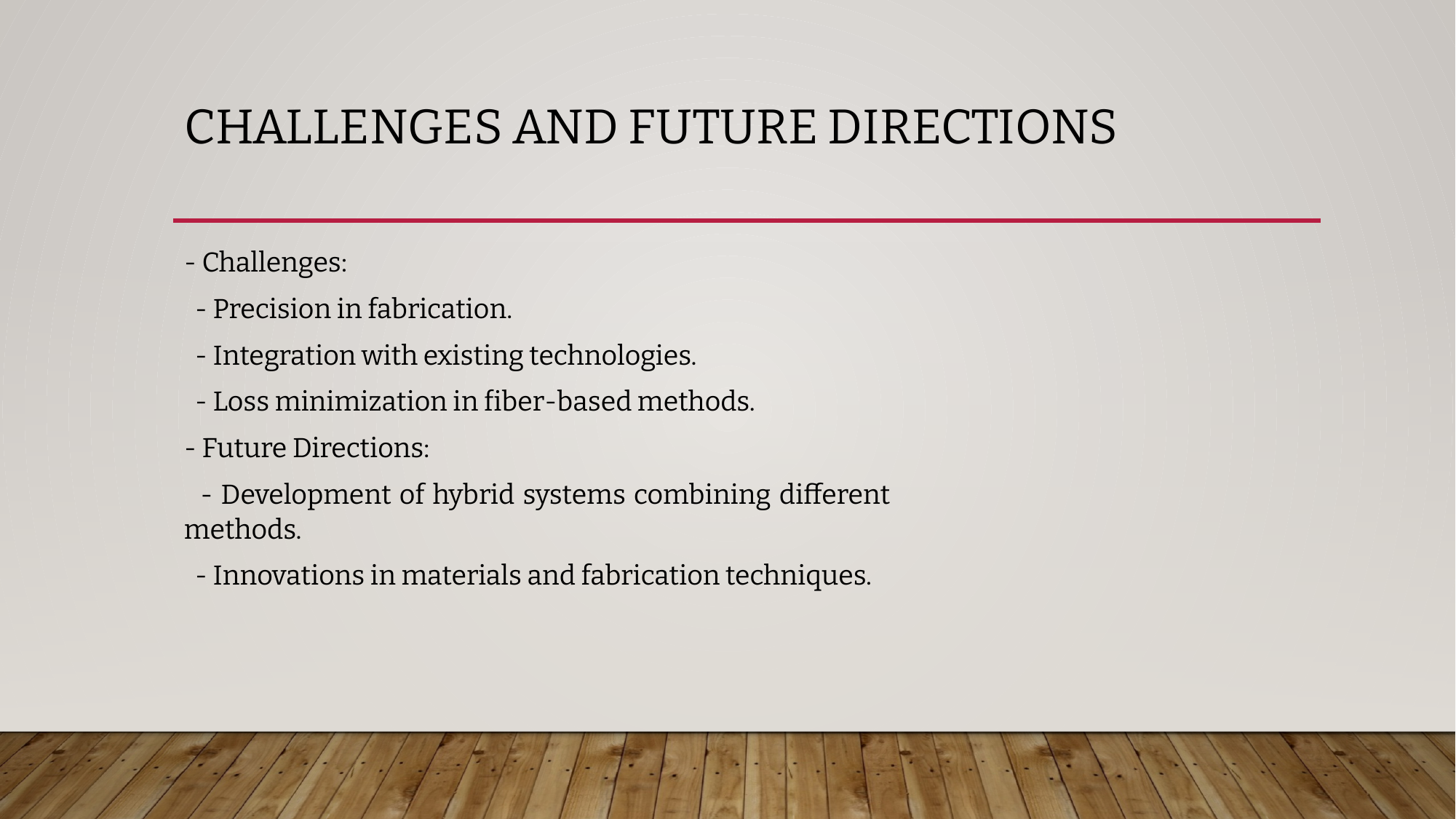

# Challenges and Future Directions
- Challenges:
  - Precision in fabrication.
  - Integration with existing technologies.
  - Loss minimization in fiber-based methods.
- Future Directions:
  - Development of hybrid systems combining different methods.
  - Innovations in materials and fabrication techniques.